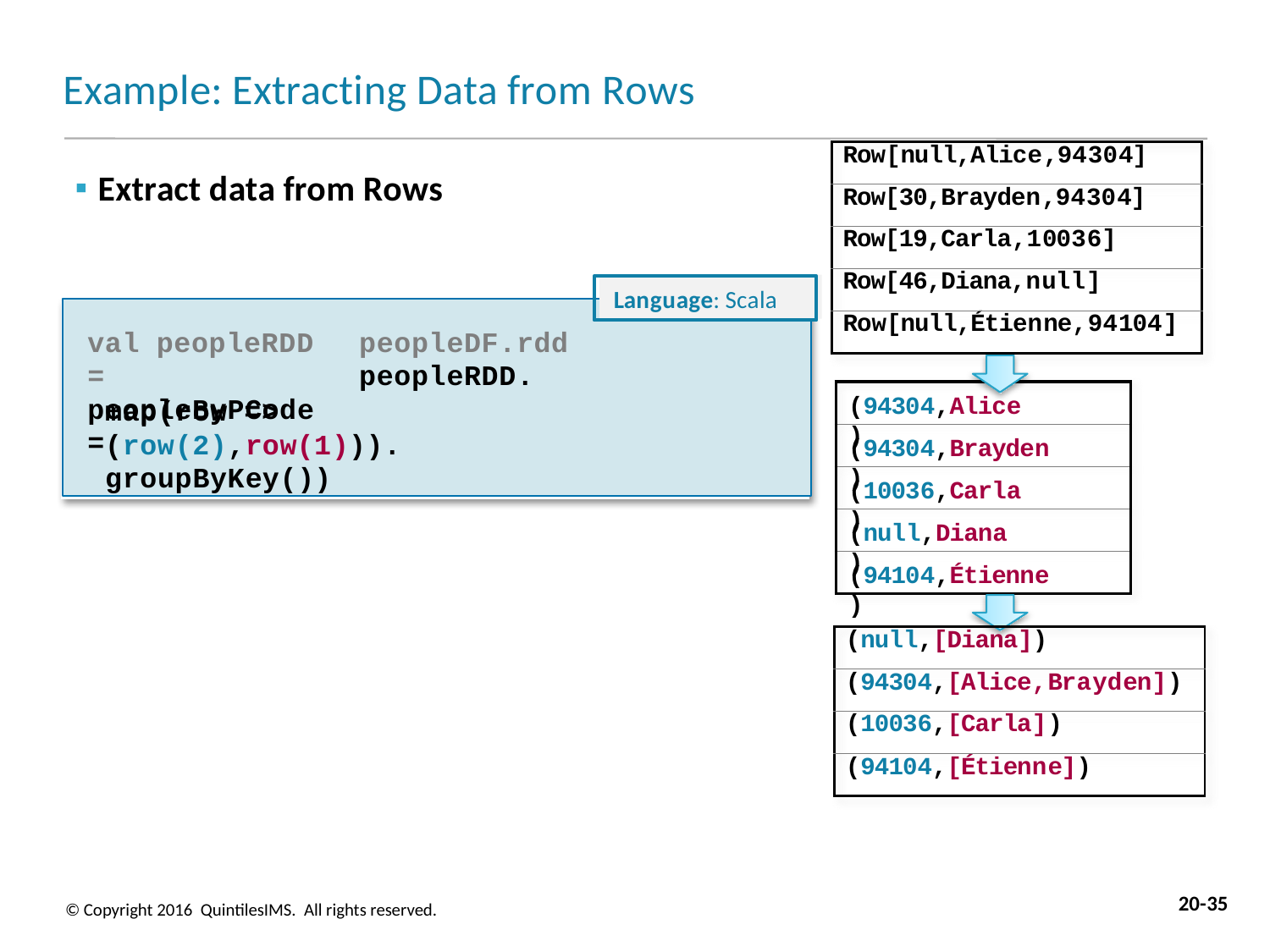

# Example: Extracting Data from Rows

| Row[null,Alice,94304] |
| --- |
| Row[30,Brayden,94304] |
| Row[19,Carla,10036] |
| Row[46,Diana,null] |
| Row[null,Étienne,94104] |
Extract data from Rows

Language: Scala

val peopleRDD = peopleByPCode =
peopleDF.rdd peopleRDD.

(94304,Alice)
map(row => (row(2),row(1))). groupByKey())

(94304,Brayden)

(10036,Carla)

(null,Diana)

(94104,Étienne)

| (null,[Diana]) |
| --- |
| (94304,[Alice,Brayden]) |
| (10036,[Carla]) |
| (94104,[Étienne]) |
20-35
© Copyright 2016  QuintilesIMS.  All rights reserved.